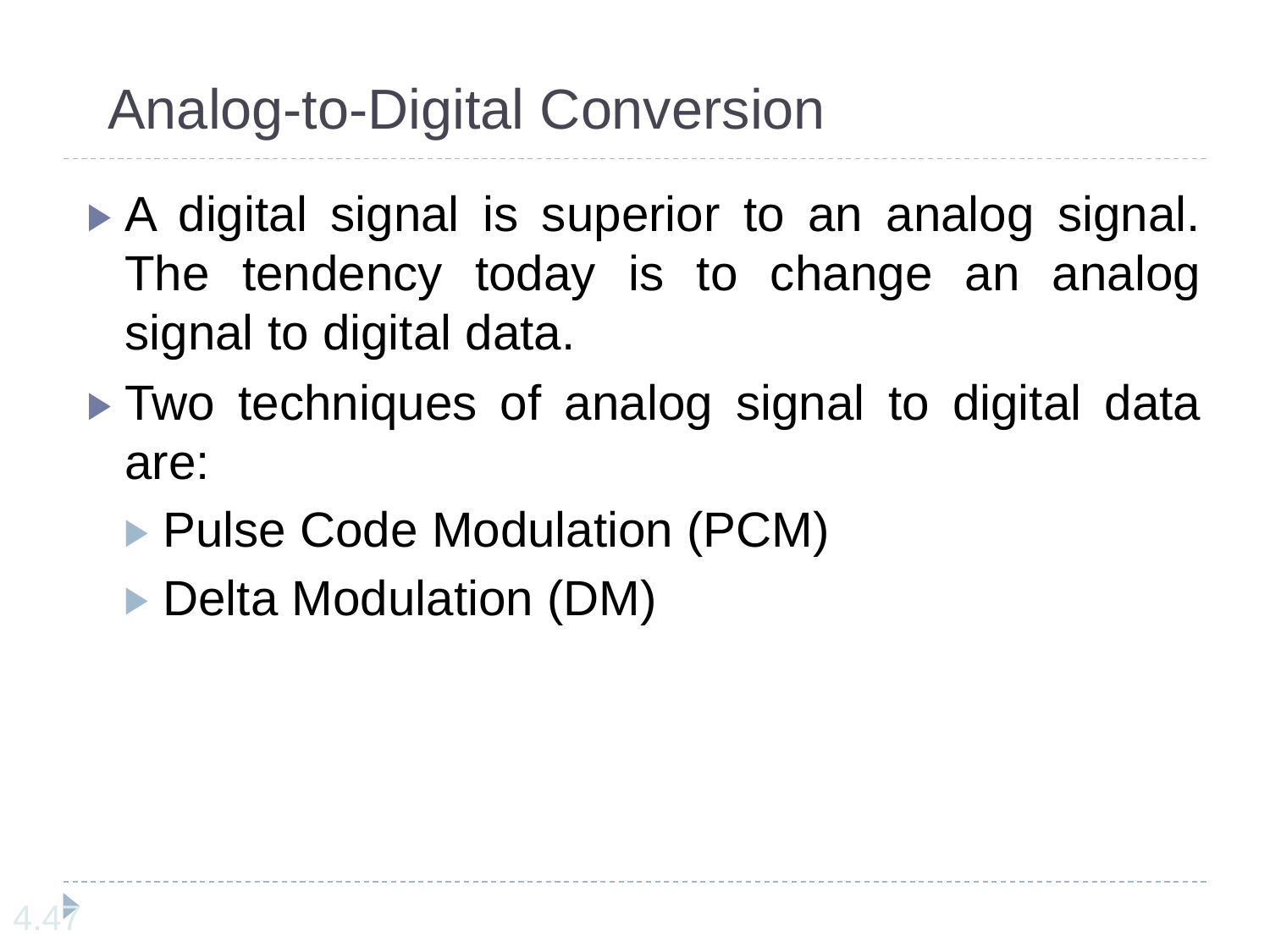

# Analog-to-Digital Conversion
A digital signal is superior to an analog signal. The tendency today is to change an analog signal to digital data.
Two techniques of analog signal to digital data are:
Pulse Code Modulation (PCM)
Delta Modulation (DM)

4.47